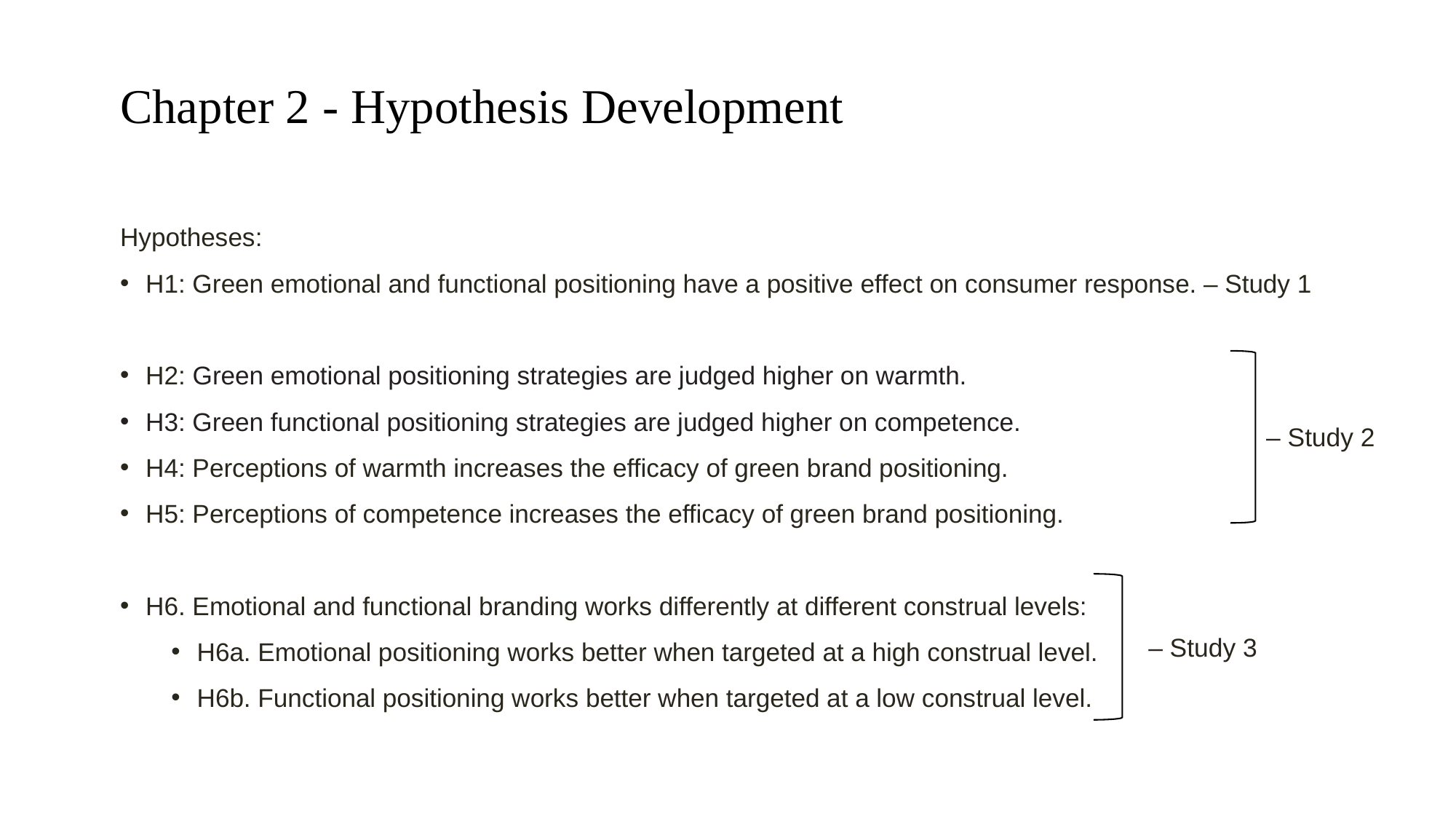

# Chapter 2 - Hypothesis Development
Hypotheses:
H1: Green emotional and functional positioning have a positive effect on consumer response. – Study 1

H2: Green emotional positioning strategies are judged higher on warmth.
H3: Green functional positioning strategies are judged higher on competence.
H4: Perceptions of warmth increases the efficacy of green brand positioning.
H5: Perceptions of competence increases the efficacy of green brand positioning.

H6. Emotional and functional branding works differently at different construal levels:
H6a. Emotional positioning works better when targeted at a high construal level.
H6b. Functional positioning works better when targeted at a low construal level.

– Study 2

– Study 3